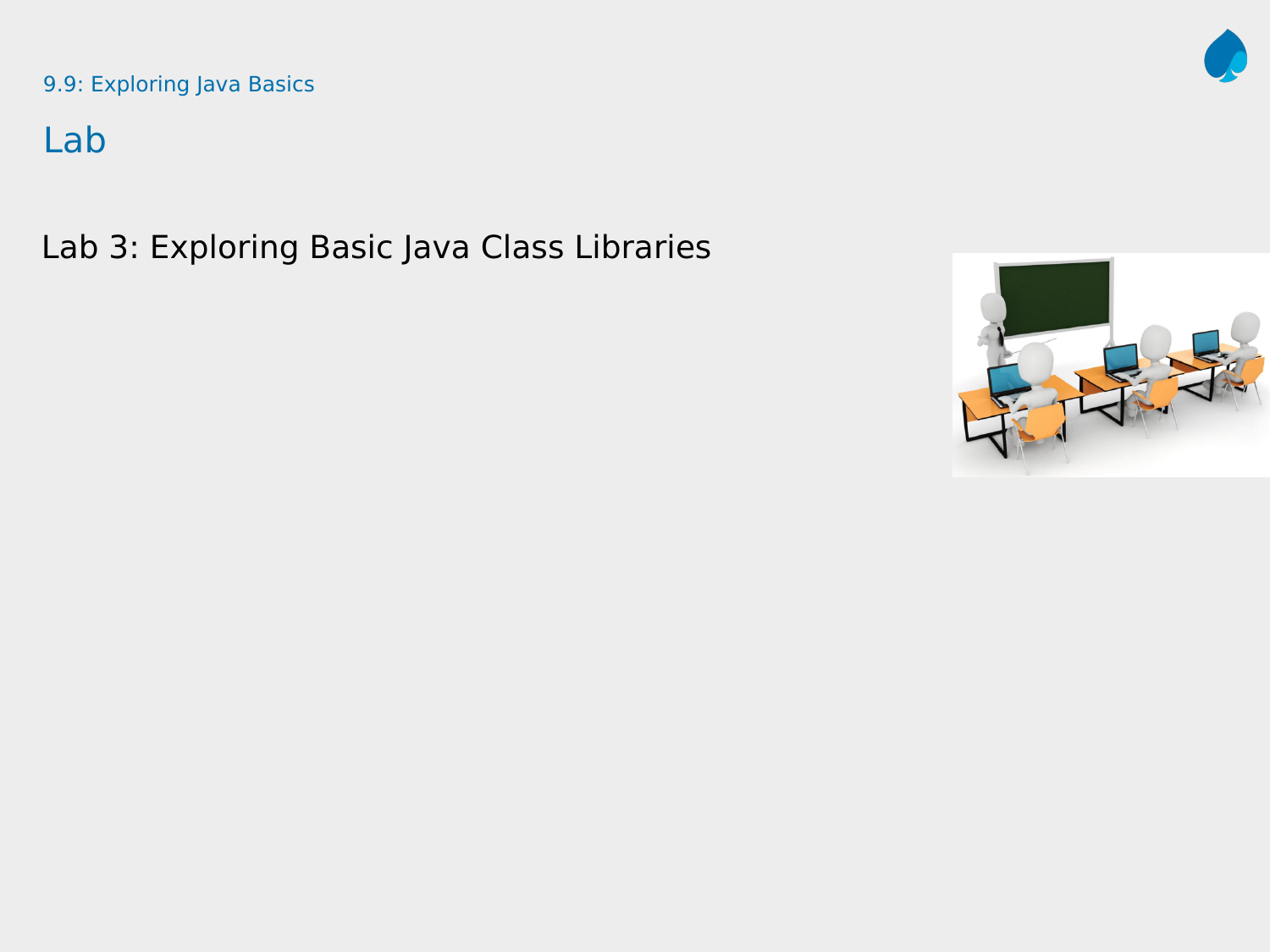

# 9.9: Exploring Java Basics Lab
Lab 3: Exploring Basic Java Class Libraries